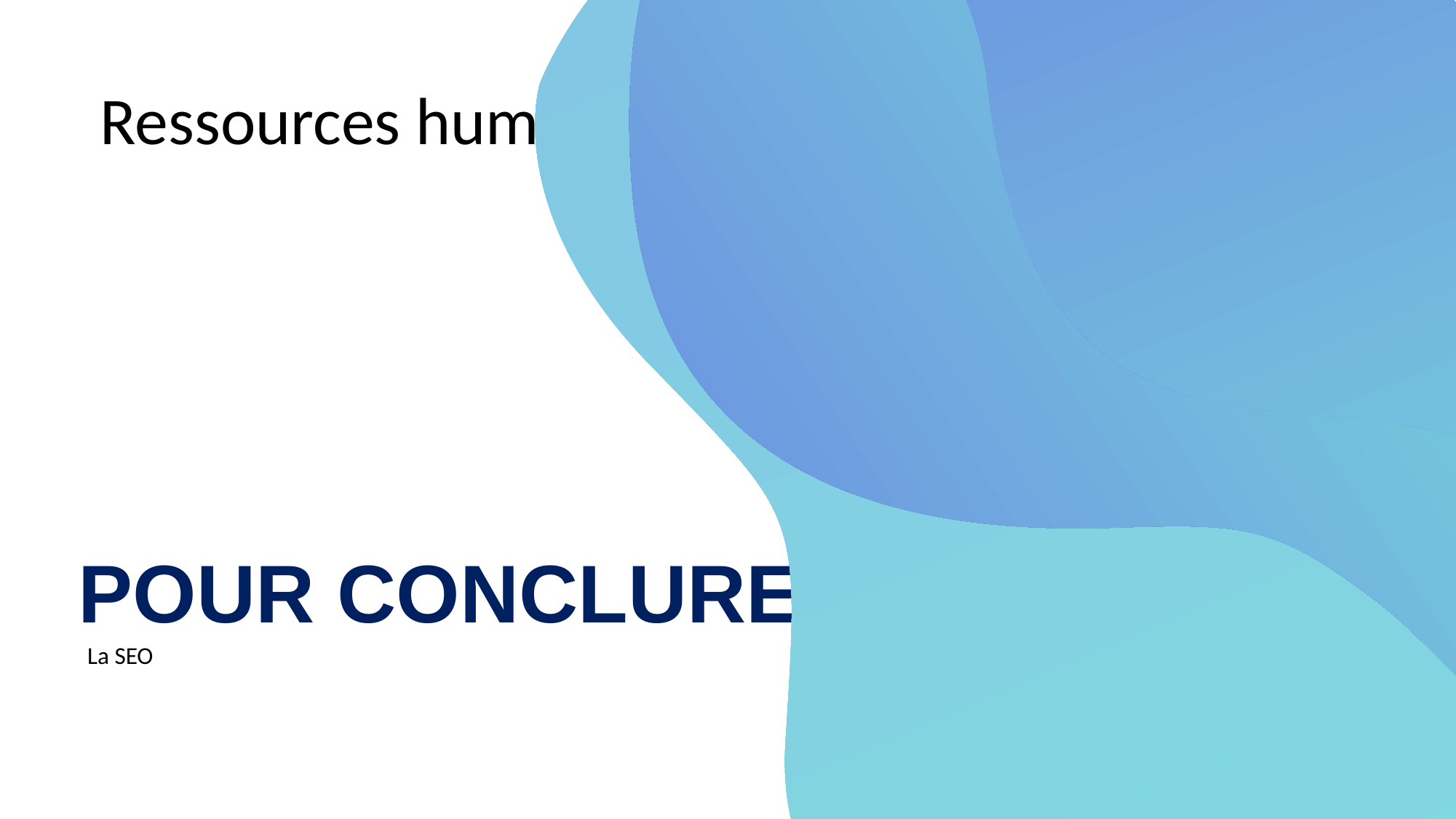

# Ressources humaines : diapositive 10
POUR CONCLURE
La SEO